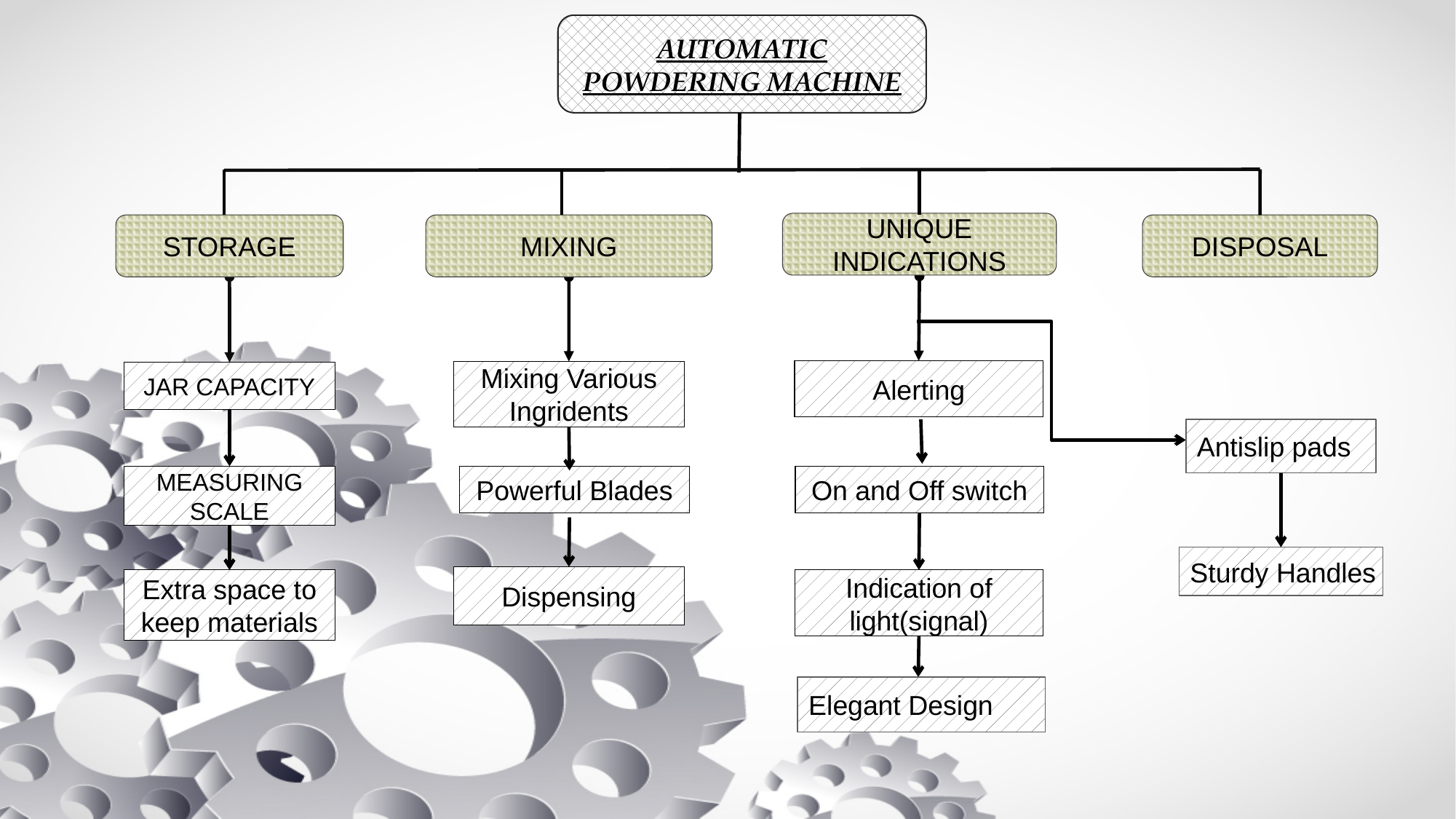

AUTOMATIC POWDERING MACHINE
UNIQUE
INDICATIONS
STORAGE
MIXING
DISPOSAL
Alerting
Mixing Various Ingridents
JAR CAPACITY
Antislip pads
MEASURING SCALE
On and Off switch
Powerful Blades
Sturdy Handles
Dispensing
Indication of light(signal)
Extra space to keep materials
Elegant Design